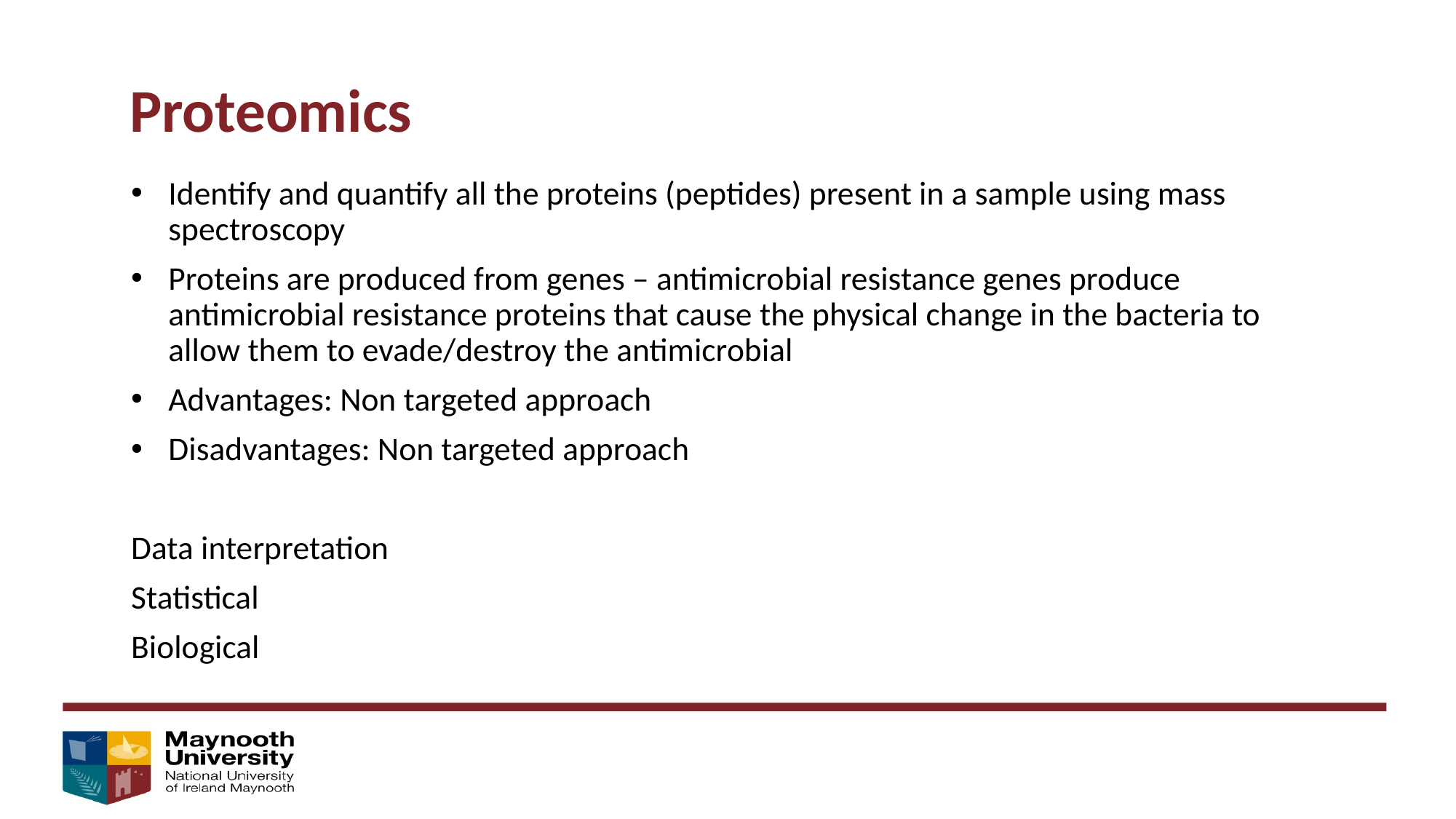

Proteomics
Identify and quantify all the proteins (peptides) present in a sample using mass spectroscopy
Proteins are produced from genes – antimicrobial resistance genes produce antimicrobial resistance proteins that cause the physical change in the bacteria to allow them to evade/destroy the antimicrobial
Advantages: Non targeted approach
Disadvantages: Non targeted approach

Data interpretation
Statistical
Biological